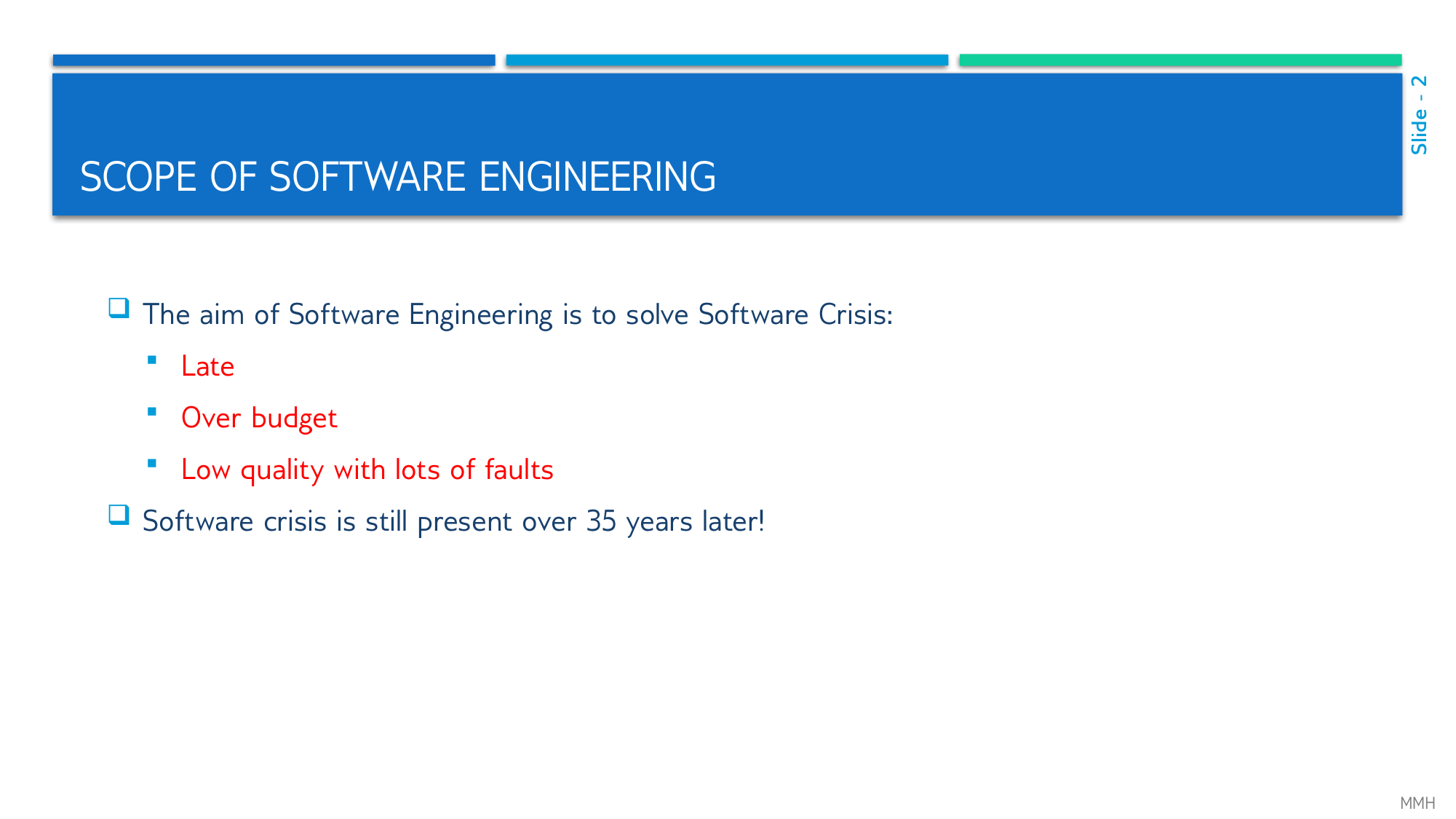

Slide - 2
# Scope of software Engineering
The aim of Software Engineering is to solve Software Crisis:
Late
Over budget
Low quality with lots of faults
Software crisis is still present over 35 years later!
  MMH